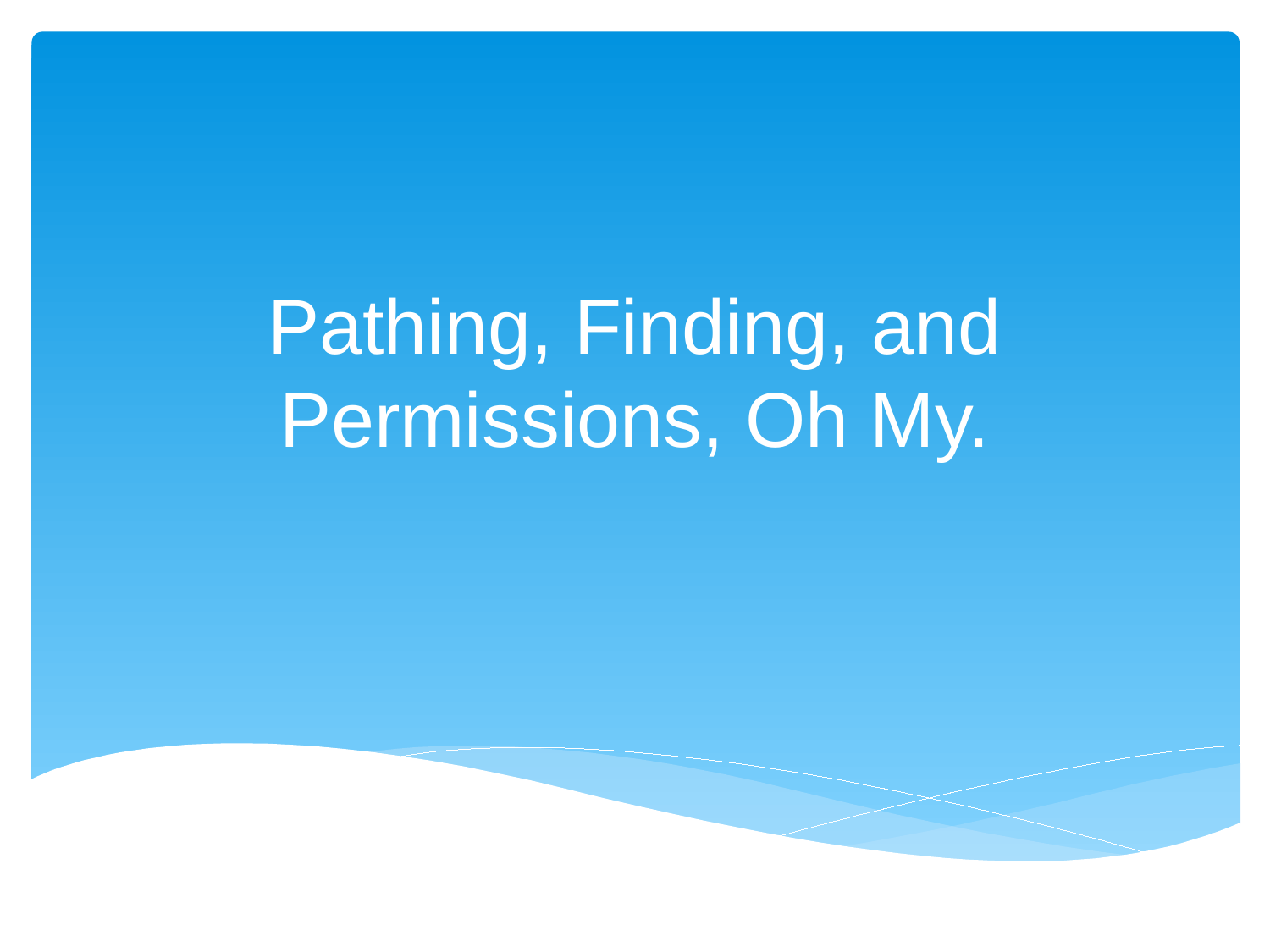

# Pathing, Finding, and Permissions, Oh My.